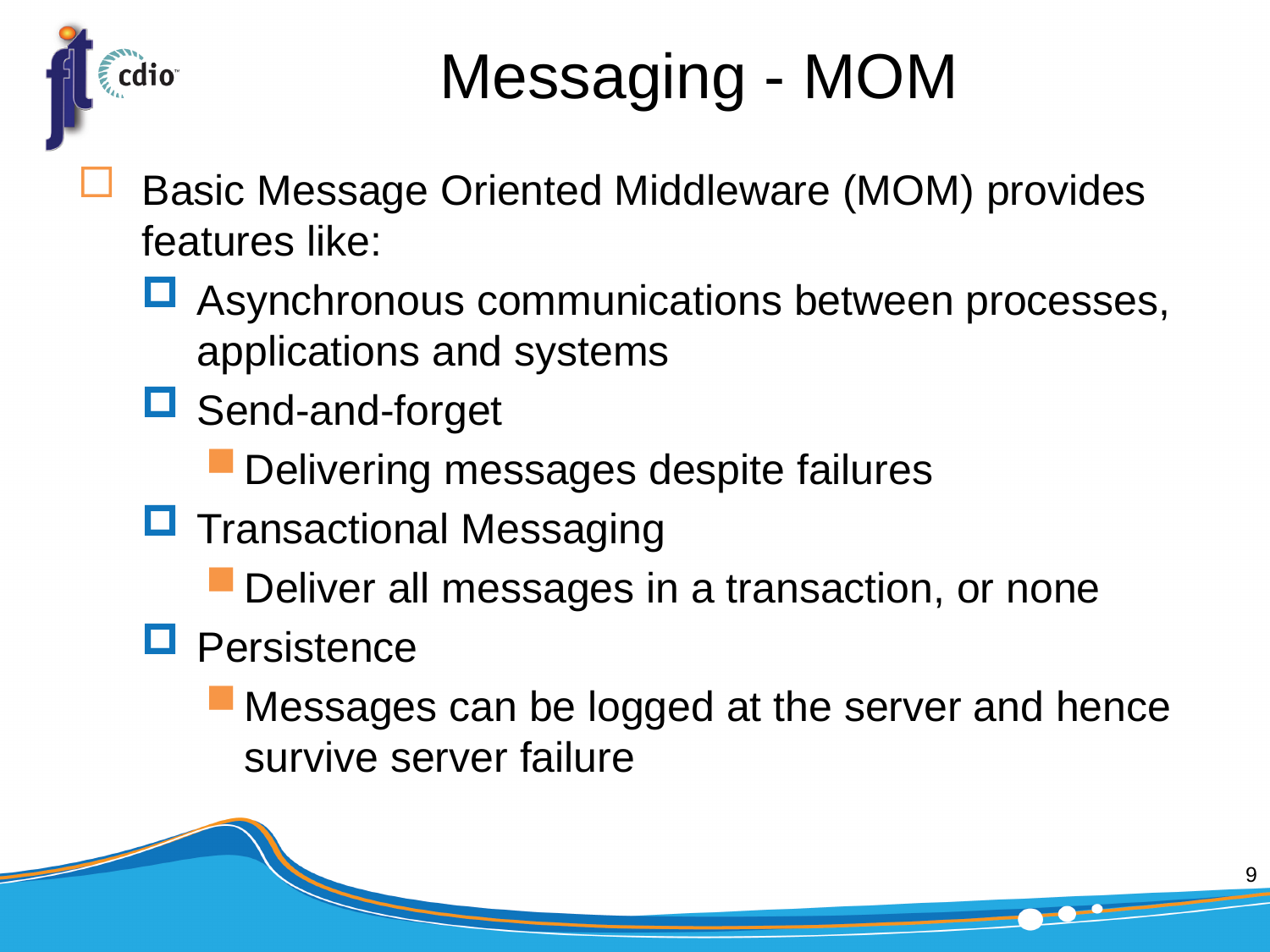

# Messaging - MOM
Basic Message Oriented Middleware (MOM) provides features like:
Asynchronous communications between processes, applications and systems
Send-and-forget
Delivering messages despite failures
Transactional Messaging
Deliver all messages in a transaction, or none
Persistence
Messages can be logged at the server and hence survive server failure

9